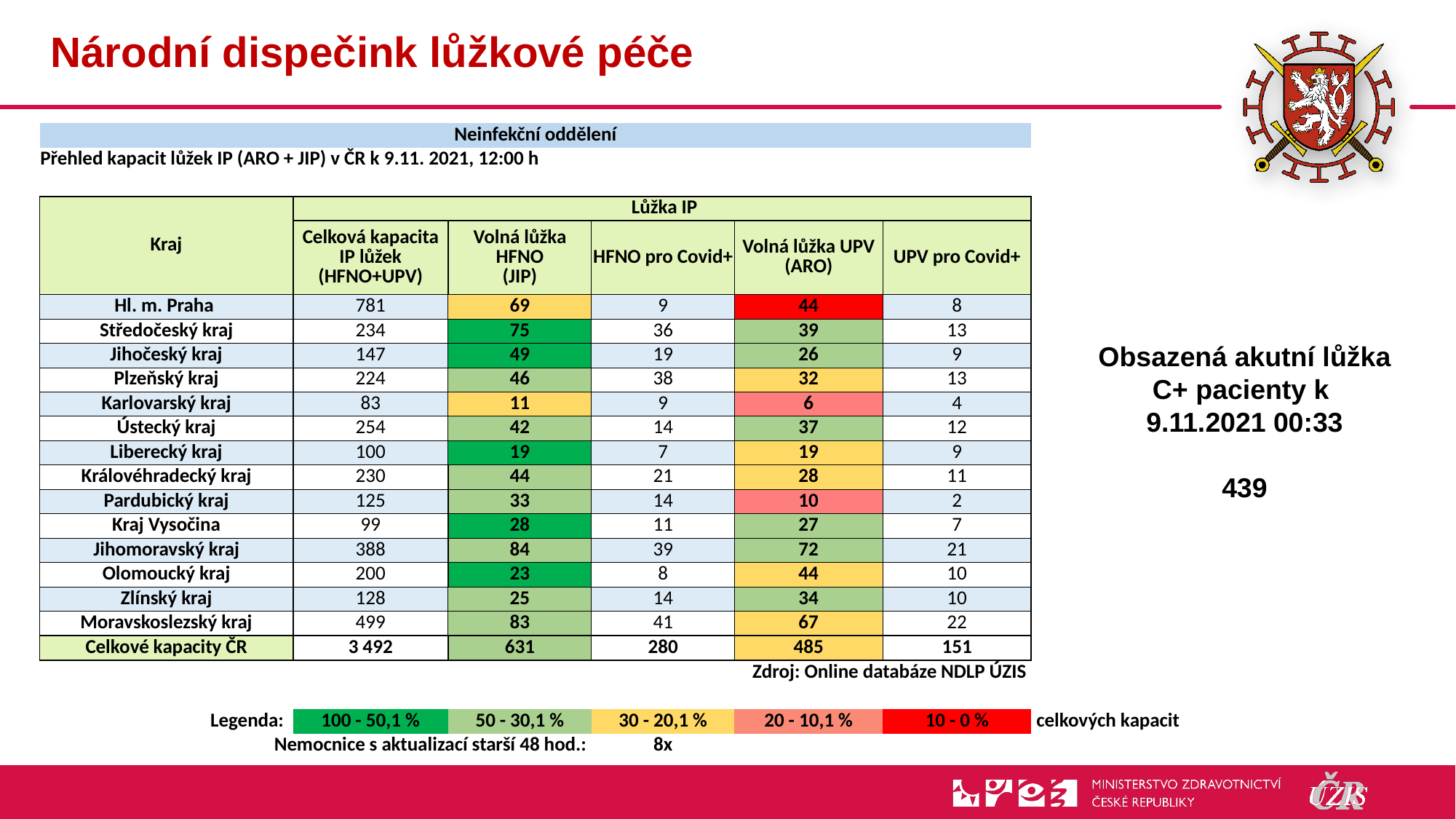

# Národní dispečink lůžkové péče
| Neinfekční oddělení |  |  |  |  |  |  |
| --- | --- | --- | --- | --- | --- | --- |
| Přehled kapacit lůžek IP (ARO + JIP) v ČR k 9.11. 2021, 12:00 h |  |  |  |  |  |  |
|  |  |  |  |  |  |  |
| Kraj | Lůžka IP |  |  |  |  |  |
|  | Celková kapacita IP lůžek (HFNO+UPV) | Volná lůžka HFNO (JIP) | HFNO pro Covid+ | Volná lůžka UPV (ARO) | UPV pro Covid+ |  |
| Hl. m. Praha | 781 | 69 | 9 | 44 | 8 |  |
| Středočeský kraj | 234 | 75 | 36 | 39 | 13 |  |
| Jihočeský kraj | 147 | 49 | 19 | 26 | 9 |  |
| Plzeňský kraj | 224 | 46 | 38 | 32 | 13 |  |
| Karlovarský kraj | 83 | 11 | 9 | 6 | 4 |  |
| Ústecký kraj | 254 | 42 | 14 | 37 | 12 |  |
| Liberecký kraj | 100 | 19 | 7 | 19 | 9 |  |
| Královéhradecký kraj | 230 | 44 | 21 | 28 | 11 |  |
| Pardubický kraj | 125 | 33 | 14 | 10 | 2 |  |
| Kraj Vysočina | 99 | 28 | 11 | 27 | 7 |  |
| Jihomoravský kraj | 388 | 84 | 39 | 72 | 21 |  |
| Olomoucký kraj | 200 | 23 | 8 | 44 | 10 |  |
| Zlínský kraj | 128 | 25 | 14 | 34 | 10 |  |
| Moravskoslezský kraj | 499 | 83 | 41 | 67 | 22 |  |
| Celkové kapacity ČR | 3 492 | 631 | 280 | 485 | 151 |  |
| Zdroj: Online databáze NDLP ÚZIS |  |  |  |  |  |  |
|  |  |  |  |  |  |  |
| Legenda: | 100 - 50,1 % | 50 - 30,1 % | 30 - 20,1 % | 20 - 10,1 % | 10 - 0 % | celkových kapacit |
| Nemocnice s aktualizací starší 48 hod.: |  |  | 8x |  |  |  |
Obsazená akutní lůžka C+ pacienty k
9.11.2021 00:33

439